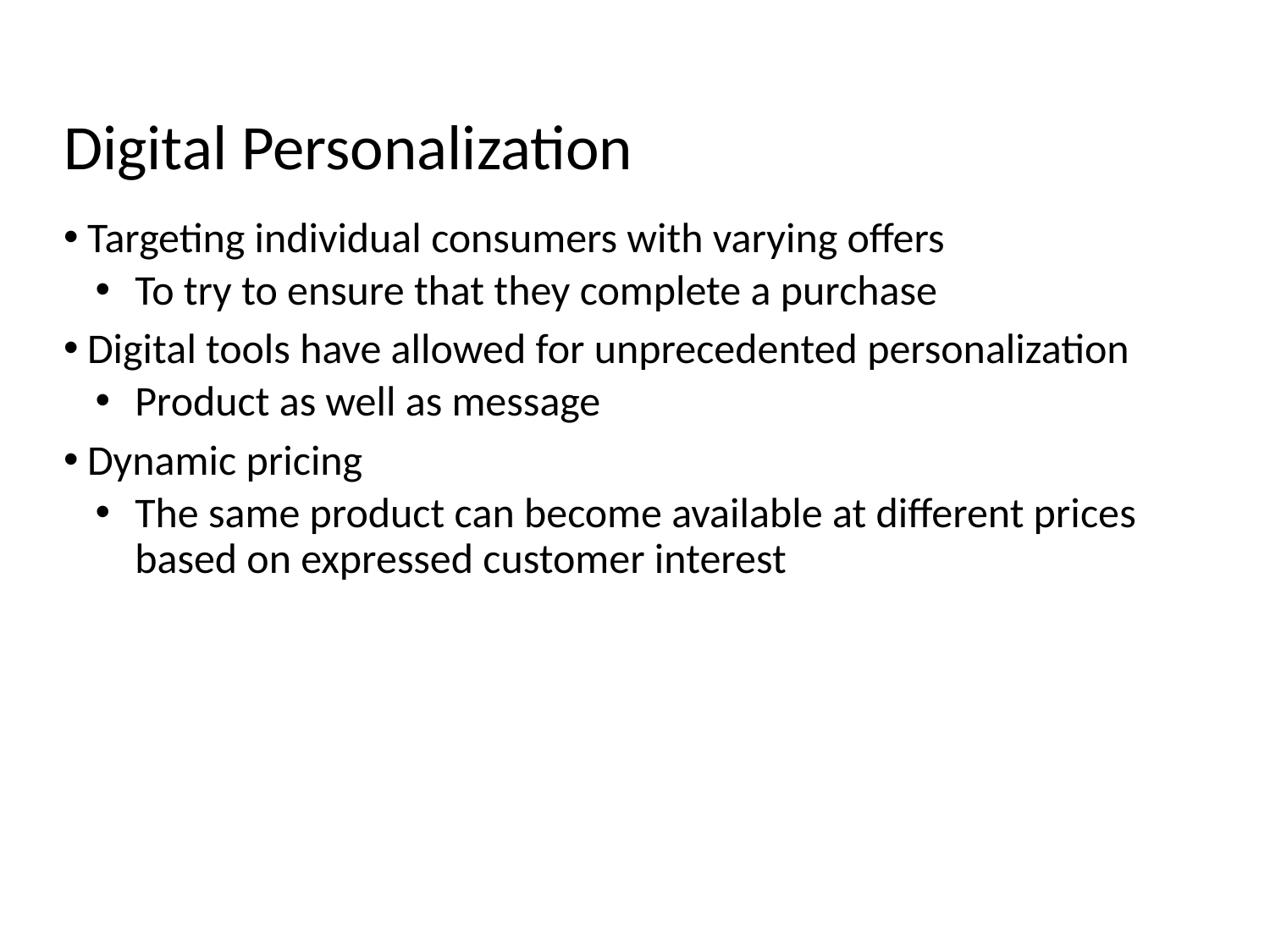

# Digital Personalization
Targeting individual consumers with varying offers
To try to ensure that they complete a purchase
Digital tools have allowed for unprecedented personalization
Product as well as message
Dynamic pricing
The same product can become available at different prices based on expressed customer interest